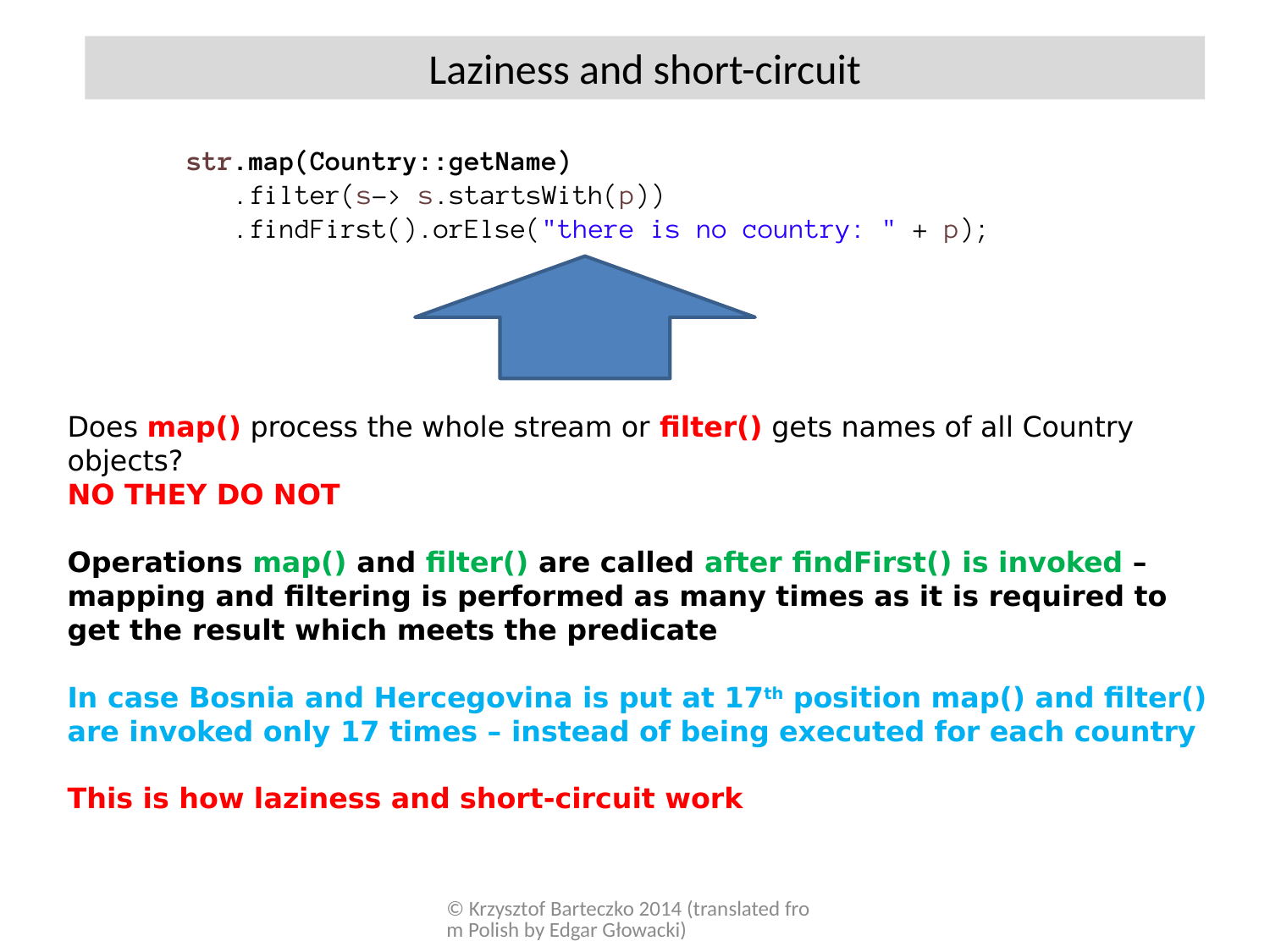

Laziness and short-circuit
str.map(Country::getName)
   .filter(s-> s.startsWith(p))
   .findFirst().orElse("there is no country: " + p);

Does map() process the whole stream or filter() gets names of all Country objects?
NO THEY DO NOT

Operations map() and filter() are called after findFirst() is invoked – mapping and filtering is performed as many times as it is required to get the result which meets the predicate

In case Bosnia and Hercegovina is put at 17th position map() and filter() are invoked only 17 times – instead of being executed for each country

This is how laziness and short-circuit work
© Krzysztof Barteczko 2014 (translated from Polish by Edgar Głowacki)